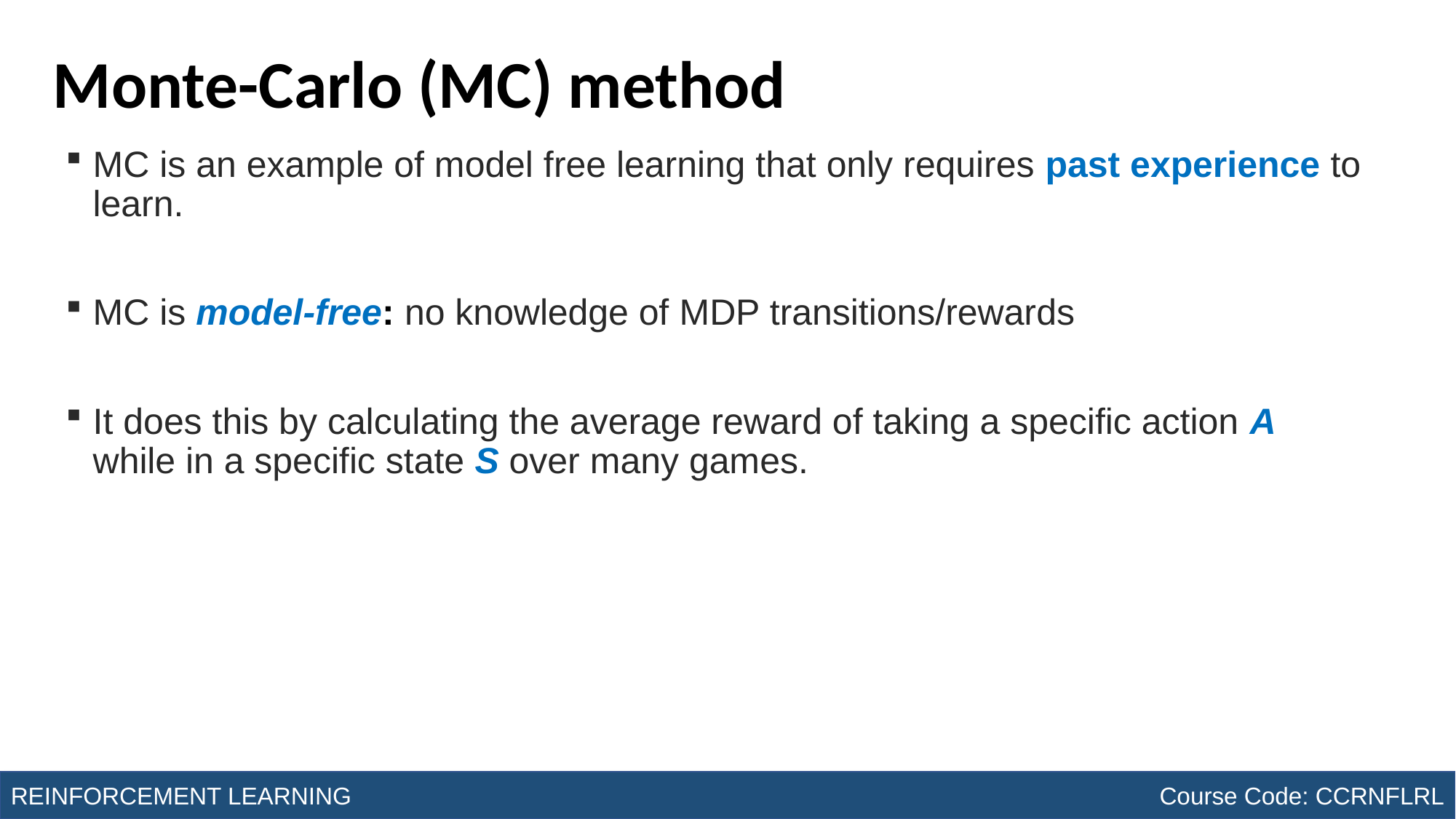

Course Code: CCINCOM/L
INTRODUCTION TO COMPUTING
# Monte-Carlo (MC) method
MC is an example of model free learning that only requires past experience to learn.

MC is model-free: no knowledge of MDP transitions/rewards

It does this by calculating the average reward of taking a specific action A while in a specific state S over many games.

Joseph Marvin R. Imperial
REINFORCEMENT LEARNING
NU College of Computing and Information Technologies
Course Code: CCRNFLRL